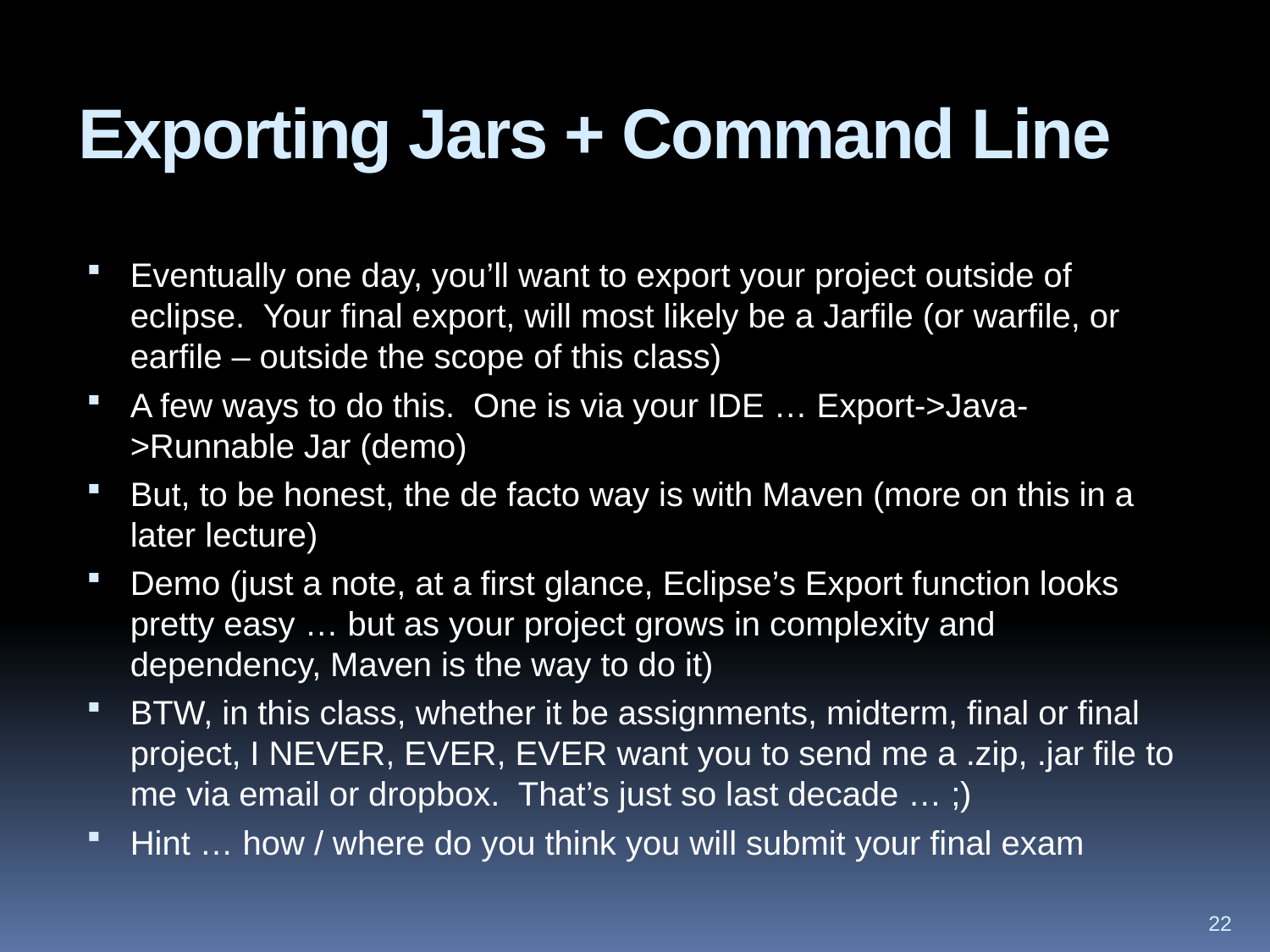

# Exporting Jars + Command Line
Eventually one day, you’ll want to export your project outside of eclipse.  Your final export, will most likely be a Jarfile (or warfile, or earfile – outside the scope of this class)
A few ways to do this.  One is via your IDE … Export->Java->Runnable Jar (demo)
But, to be honest, the de facto way is with Maven (more on this in a later lecture)
Demo (just a note, at a first glance, Eclipse’s Export function looks pretty easy … but as your project grows in complexity and dependency, Maven is the way to do it)
BTW, in this class, whether it be assignments, midterm, final or final project, I NEVER, EVER, EVER want you to send me a .zip, .jar file to me via email or dropbox.  That’s just so last decade … ;)
Hint … how / where do you think you will submit your final exam
22